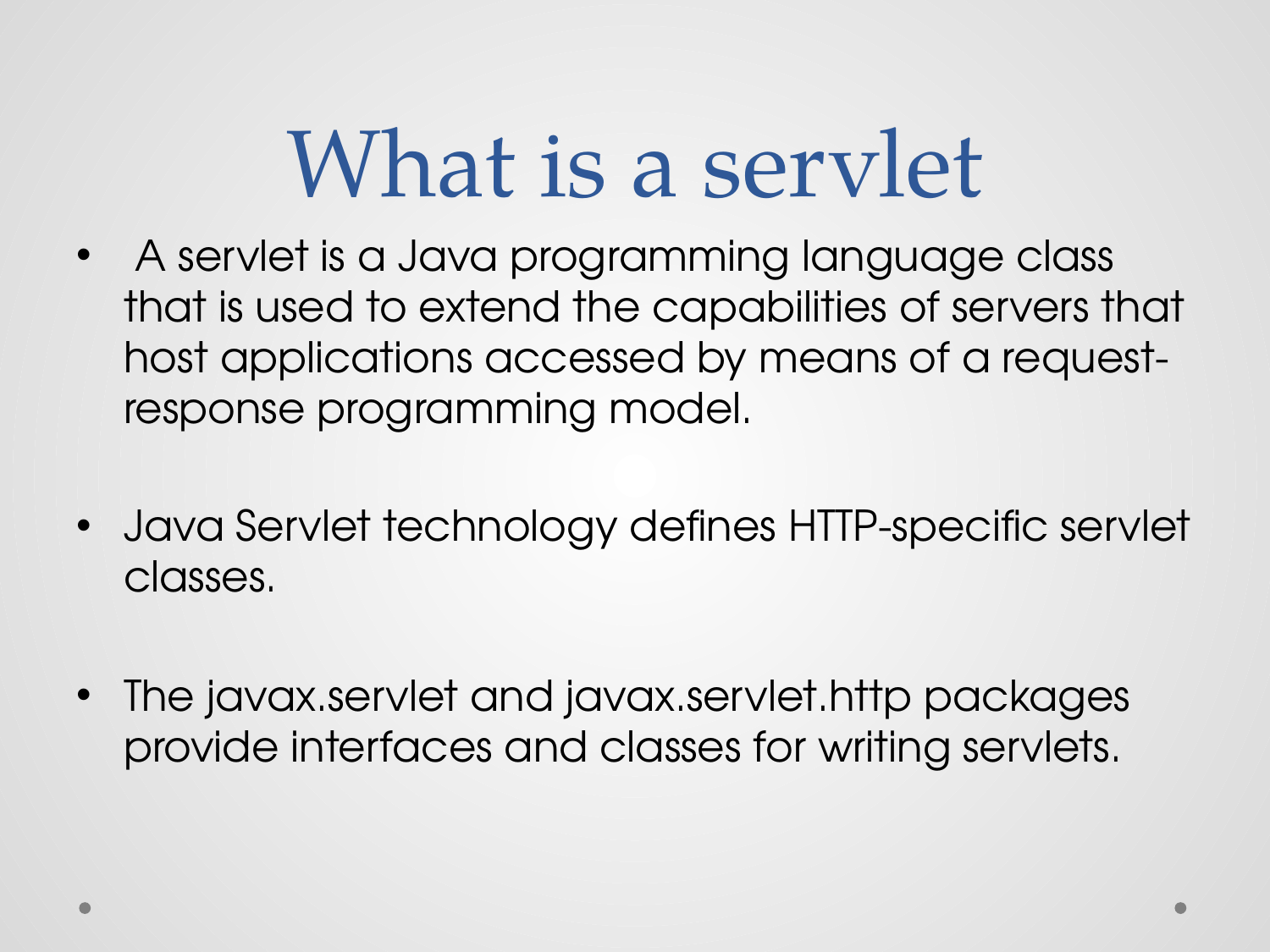

# What is a servlet
 A servlet is a Java programming language class that is used to extend the capabilities of servers that host applications accessed by means of a request-response programming model.

Java Servlet technology defines HTTP-specific servlet classes.

The javax.servlet and javax.servlet.http packages provide interfaces and classes for writing servlets.